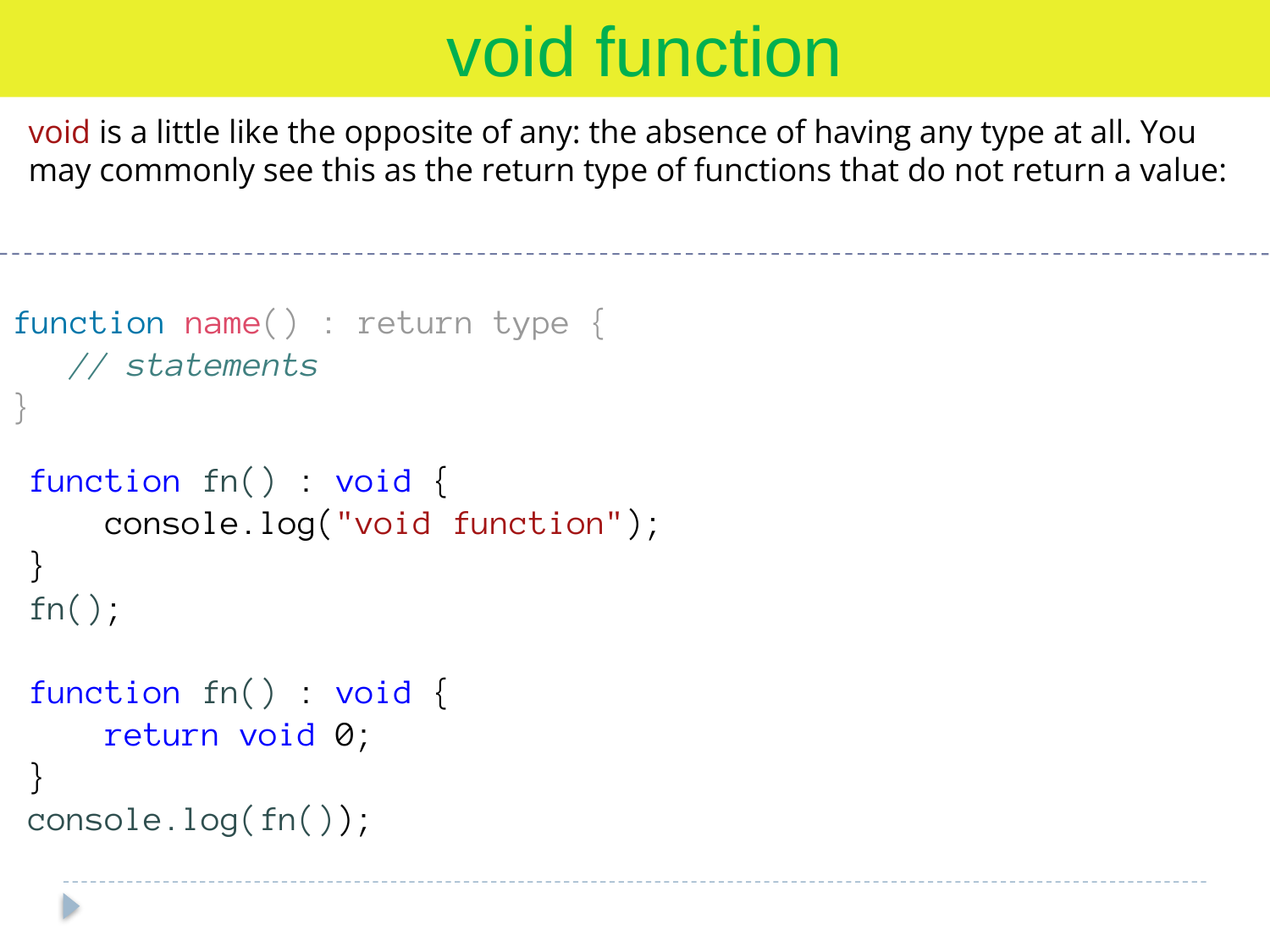

void function
void is a little like the opposite of any: the absence of having any type at all. You may commonly see this as the return type of functions that do not return a value:
function name() : return type {
   // statements
}
function fn() : void {
    console.log("void function");
}
fn();
function fn() : void {
    return void 0;
}
console.log(fn());